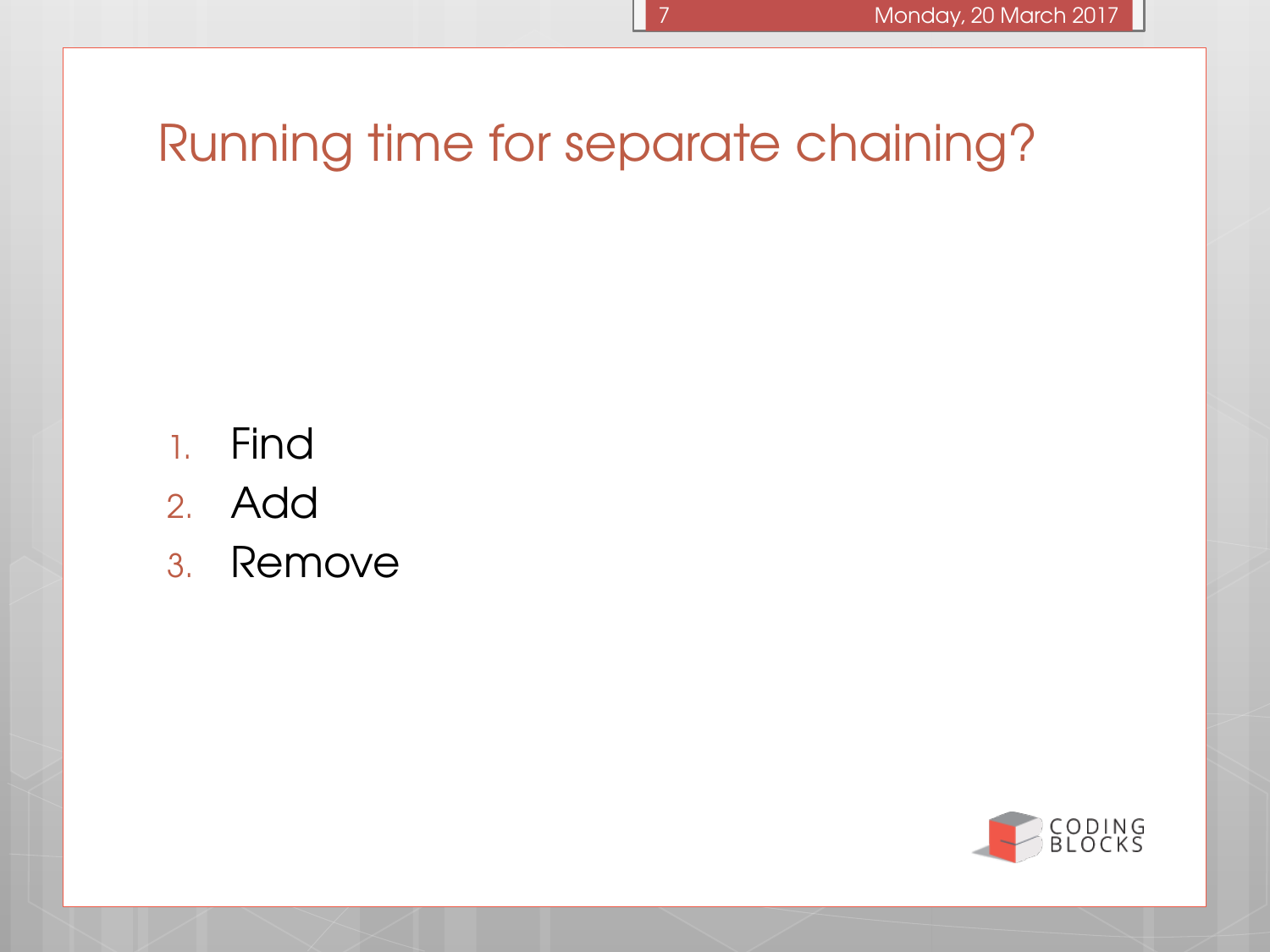

Monday, 20 March 2017
7
# Running time for separate chaining?
Find
Add
Remove